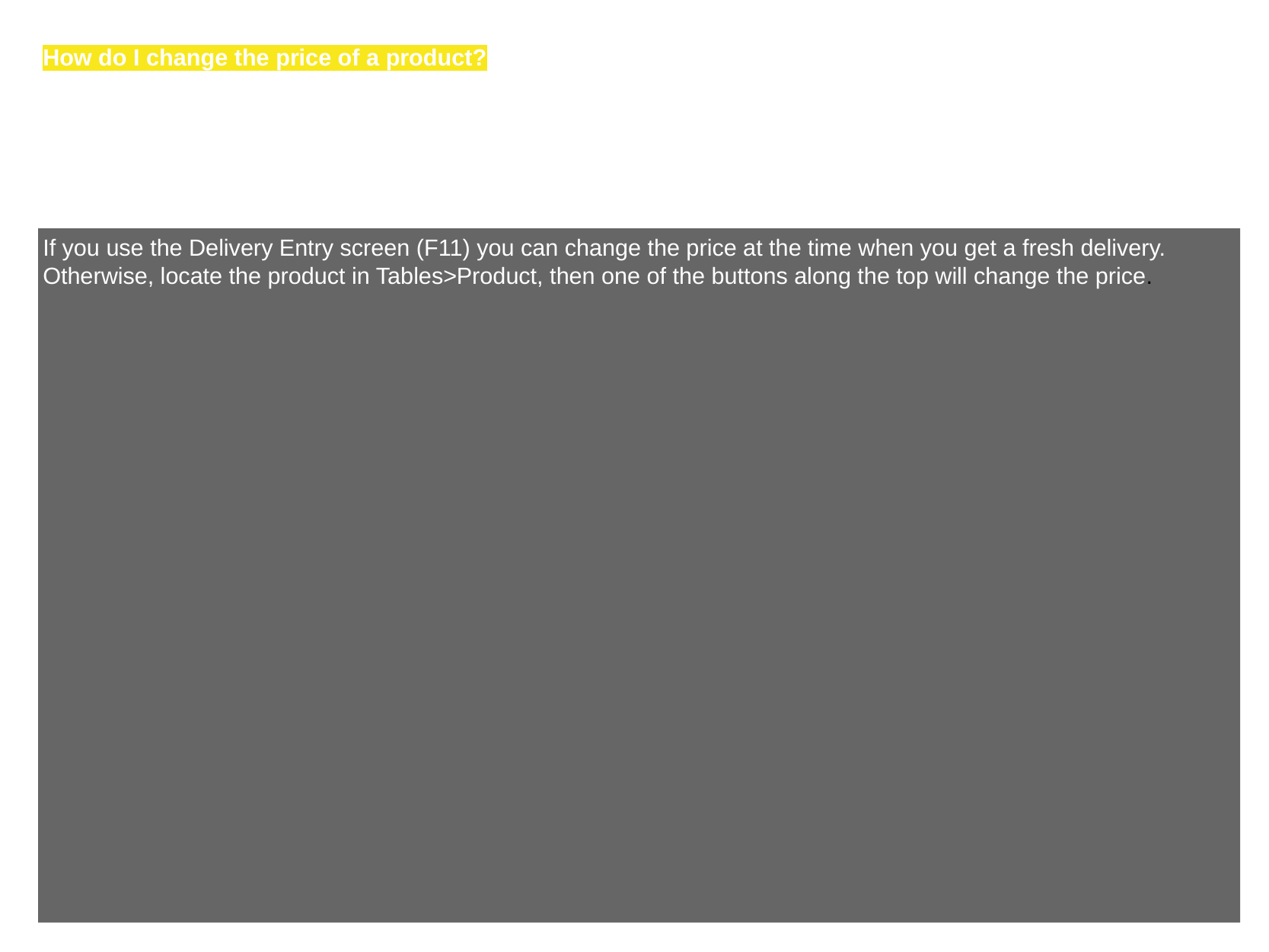

# How do I change the price of a product?
If you use the Delivery Entry screen (F11) you can change the price at the time when you get a fresh delivery. Otherwise, locate the product in Tables>Product, then one of the buttons along the top will change the price.